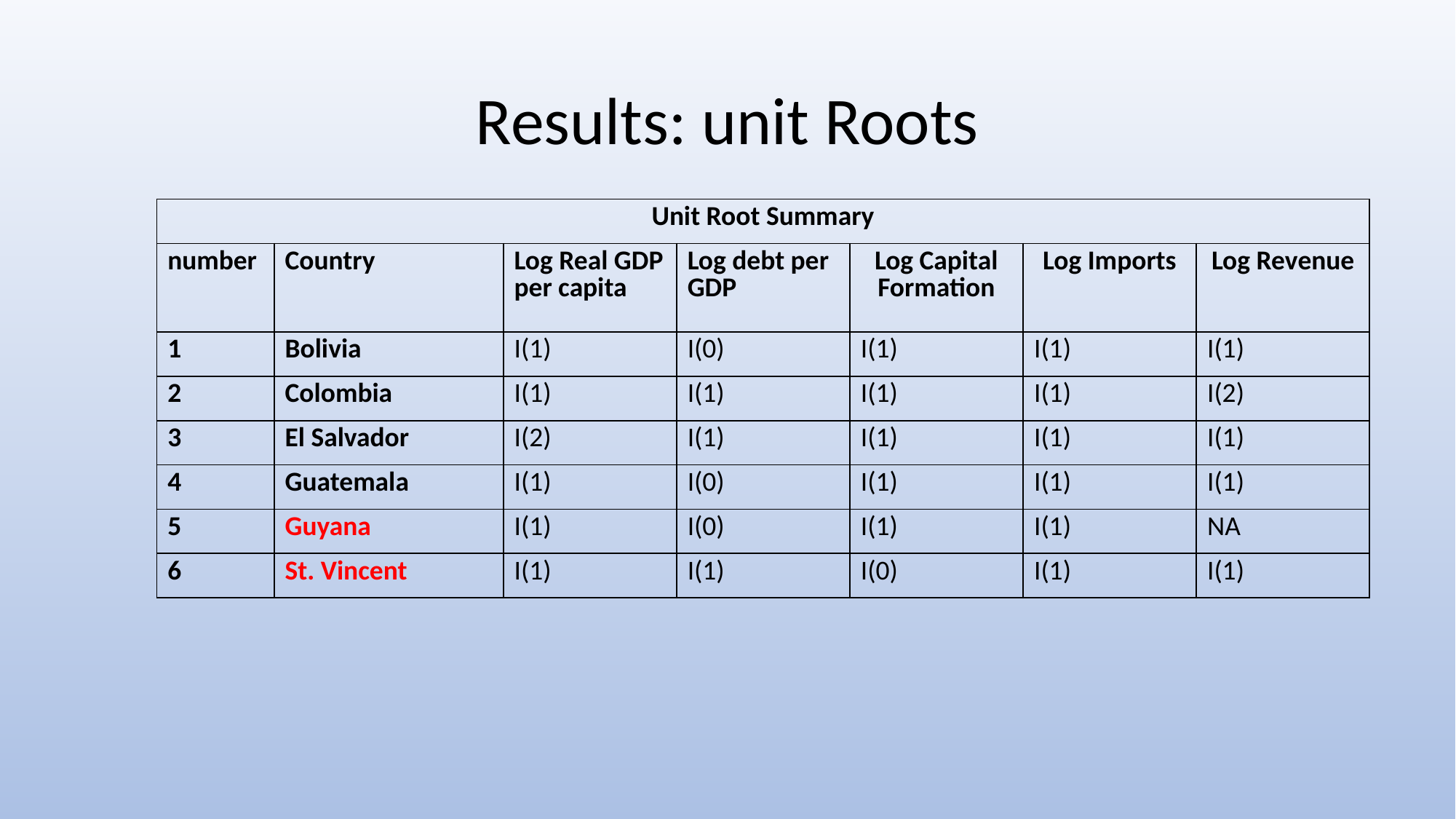

# Results: unit Roots
| Unit Root Summary |  |  |  |  |  |  |
| --- | --- | --- | --- | --- | --- | --- |
| number | Country | Log Real GDP per capita | Log debt per GDP | Log Capital Formation | Log Imports | Log Revenue |
| 1 | Bolivia | I(1) | I(0) | I(1) | I(1) | I(1) |
| 2 | Colombia | I(1) | I(1) | I(1) | I(1) | I(2) |
| 3 | El Salvador | I(2) | I(1) | I(1) | I(1) | I(1) |
| 4 | Guatemala | I(1) | I(0) | I(1) | I(1) | I(1) |
| 5 | Guyana | I(1) | I(0) | I(1) | I(1) | NA |
| 6 | St. Vincent | I(1) | I(1) | I(0) | I(1) | I(1) |